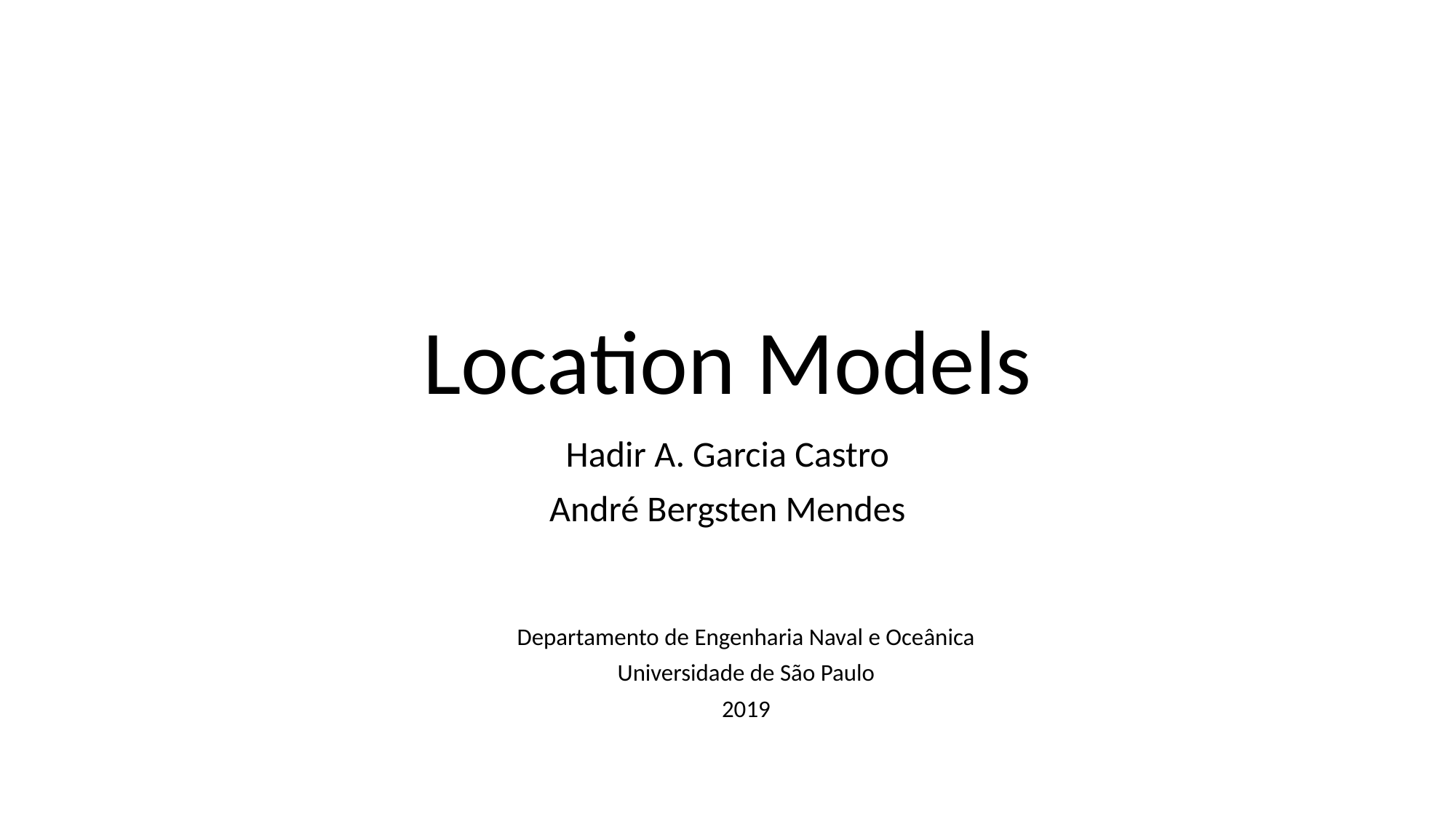

# Location Models
Hadir A. Garcia Castro
André Bergsten Mendes
Departamento de Engenharia Naval e Oceânica
Universidade de São Paulo
2019